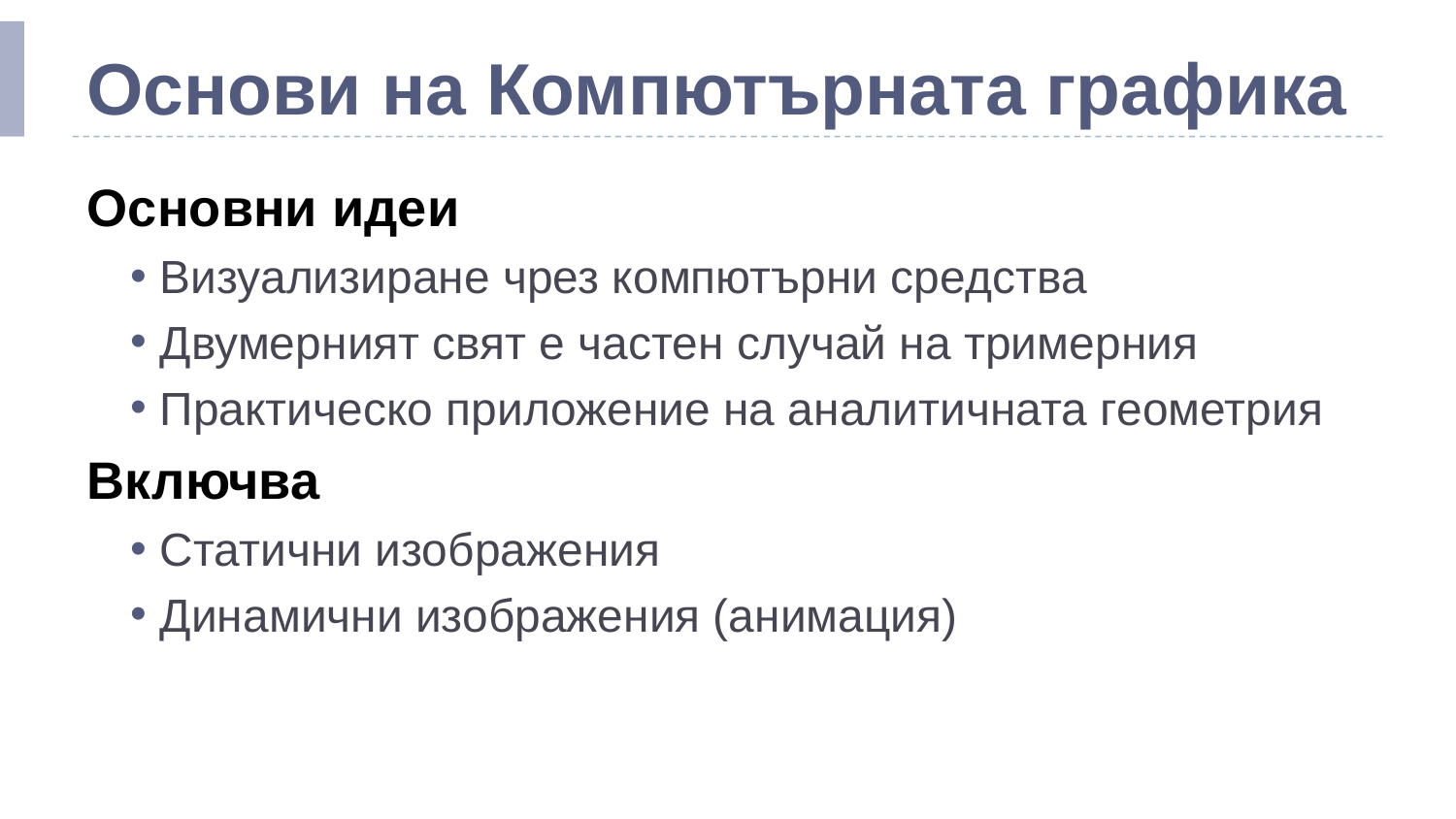

# Основи на Компютърната графика
Основни идеи
Визуализиране чрез компютърни средства
Двумерният свят е частен случай на тримерния
Практическо приложение на аналитичната геометрия
Включва
Статични изображения
Динамични изображения (анимация)